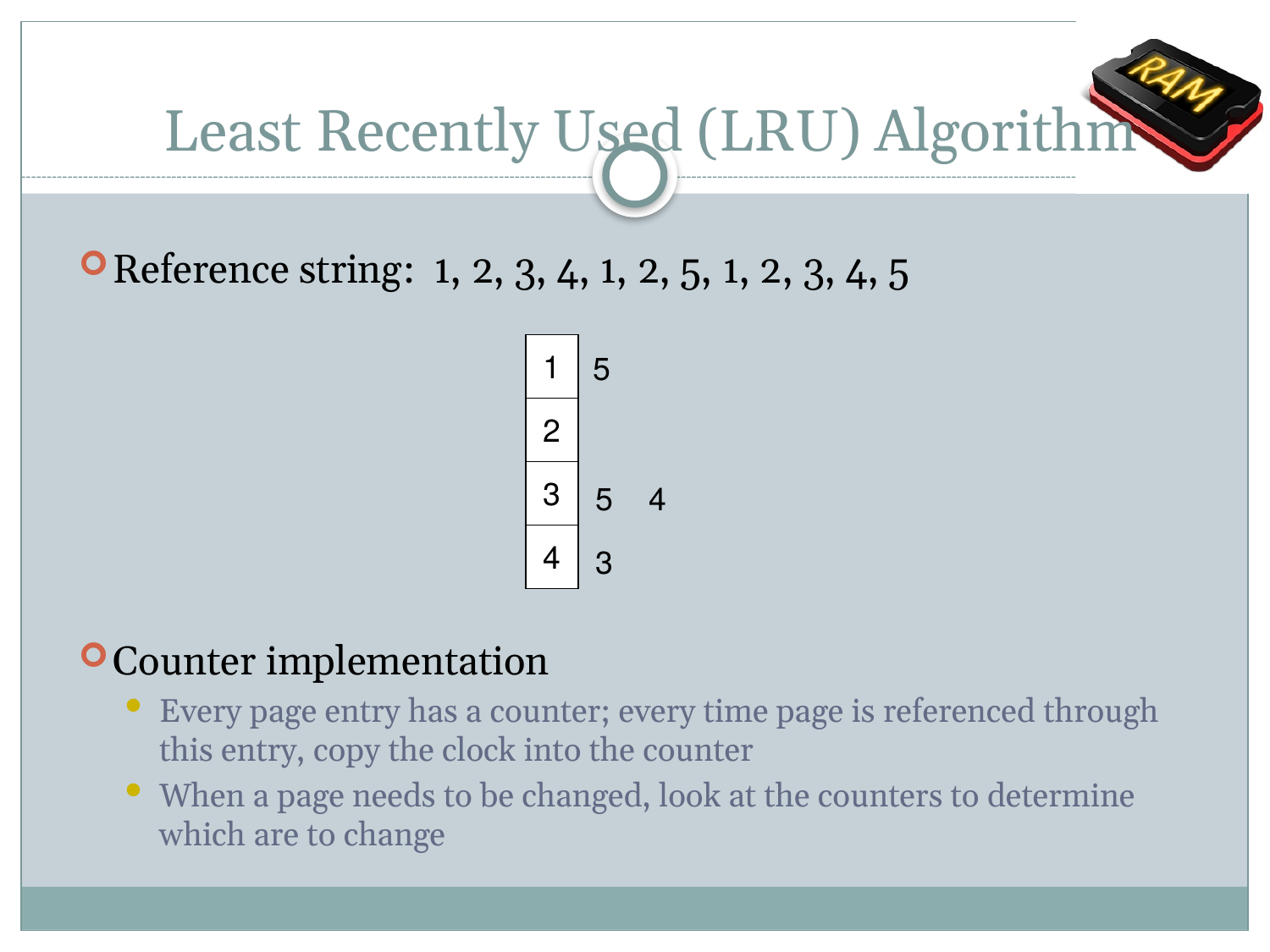

# Least Recently Used (LRU) Algorithm
Reference string:  1, 2, 3, 4, 1, 2, 5, 1, 2, 3, 4, 5
Counter implementation
Every page entry has a counter; every time page is referenced through this entry, copy the clock into the counter
When a page needs to be changed, look at the counters to determine which are to change

1
5
2
3
5
4
4
3